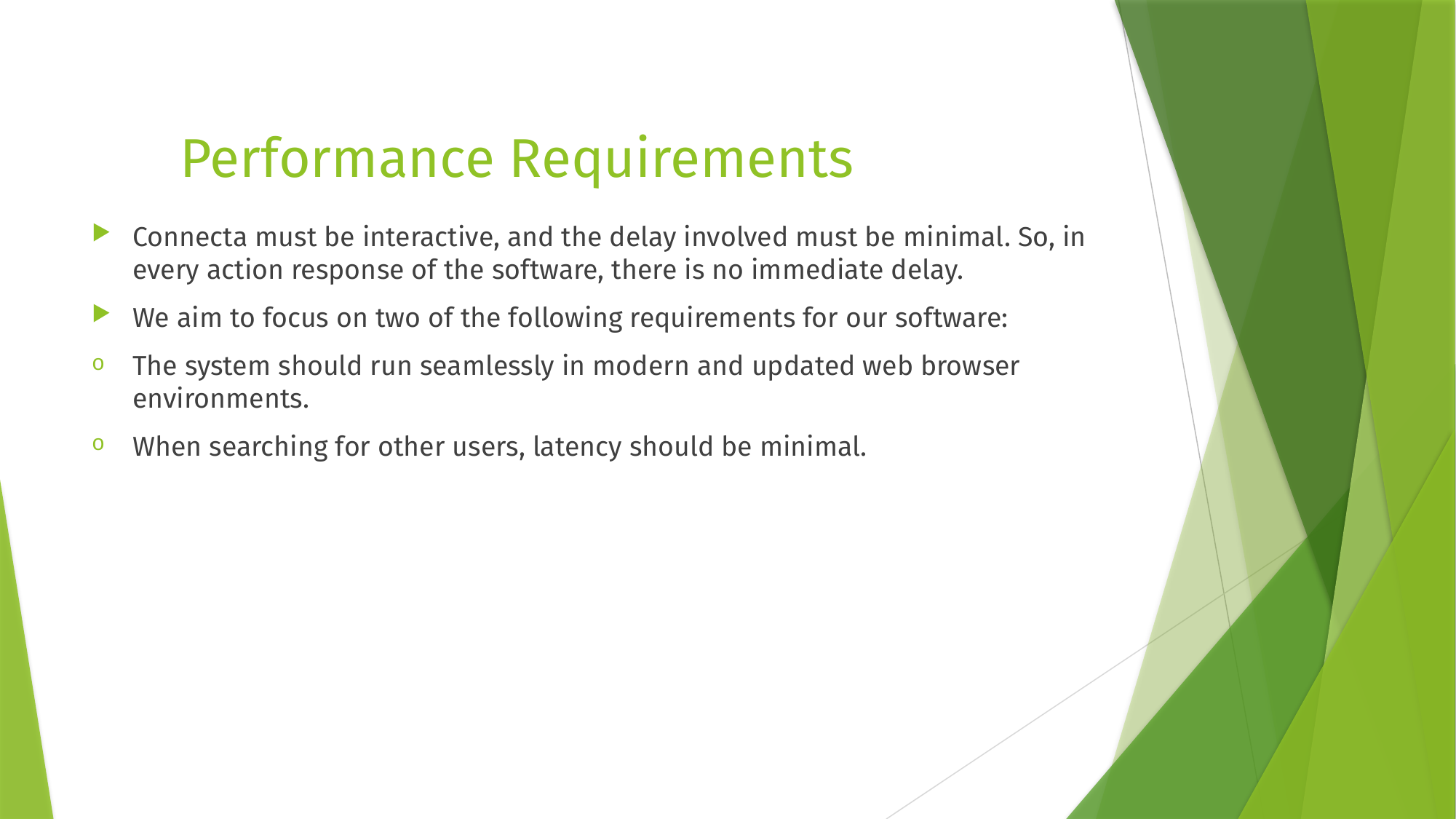

# Performance Requirements
Connecta must be interactive, and the delay involved must be minimal. So, in every action response of the software, there is no immediate delay.
We aim to focus on two of the following requirements for our software:
The system should run seamlessly in modern and updated web browser environments.
When searching for other users, latency should be minimal.